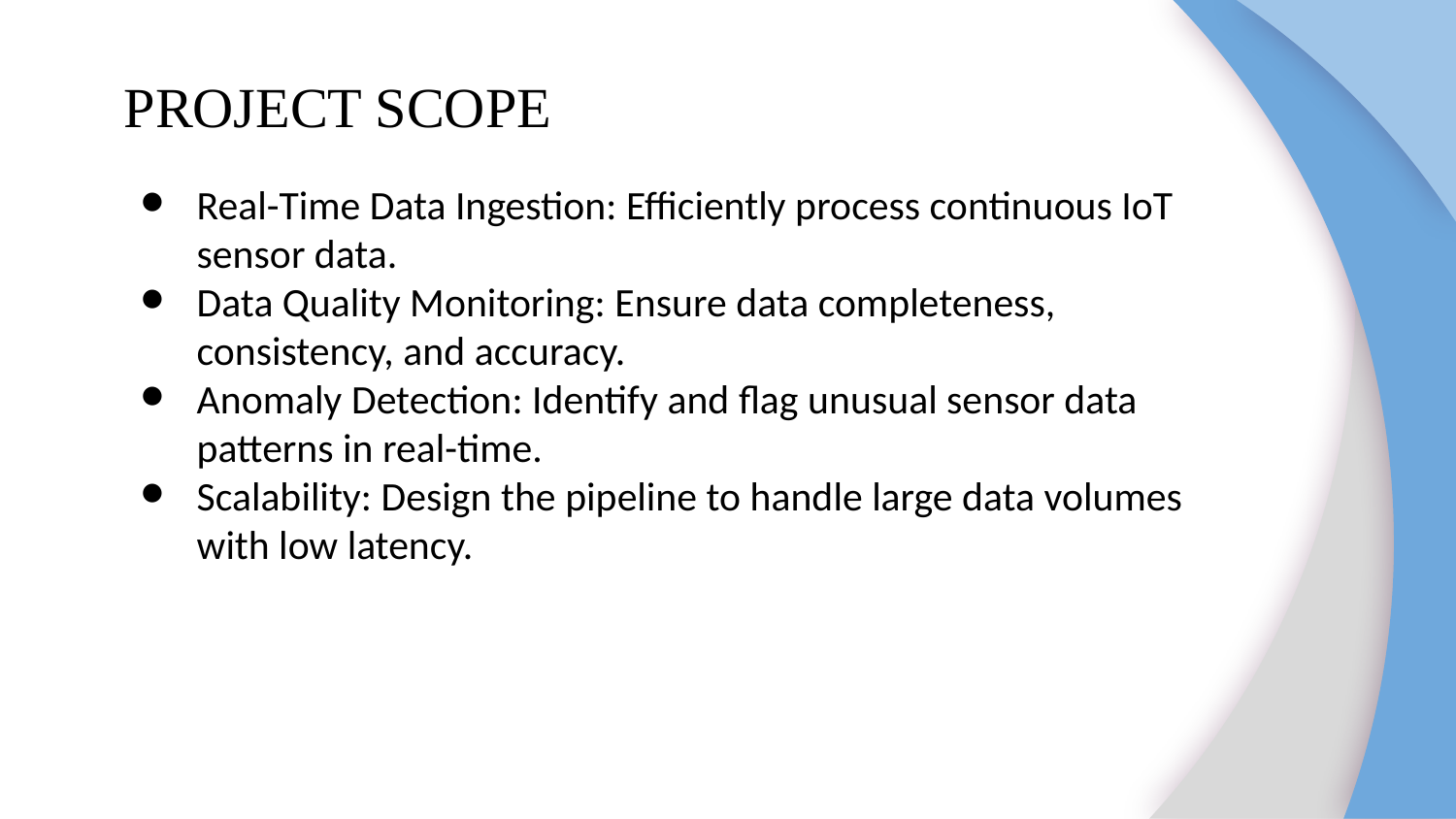

# PROJECT SCOPE

Real-Time Data Ingestion: Efficiently process continuous IoT sensor data.
Data Quality Monitoring: Ensure data completeness, consistency, and accuracy.
Anomaly Detection: Identify and flag unusual sensor data patterns in real-time.
Scalability: Design the pipeline to handle large data volumes with low latency.